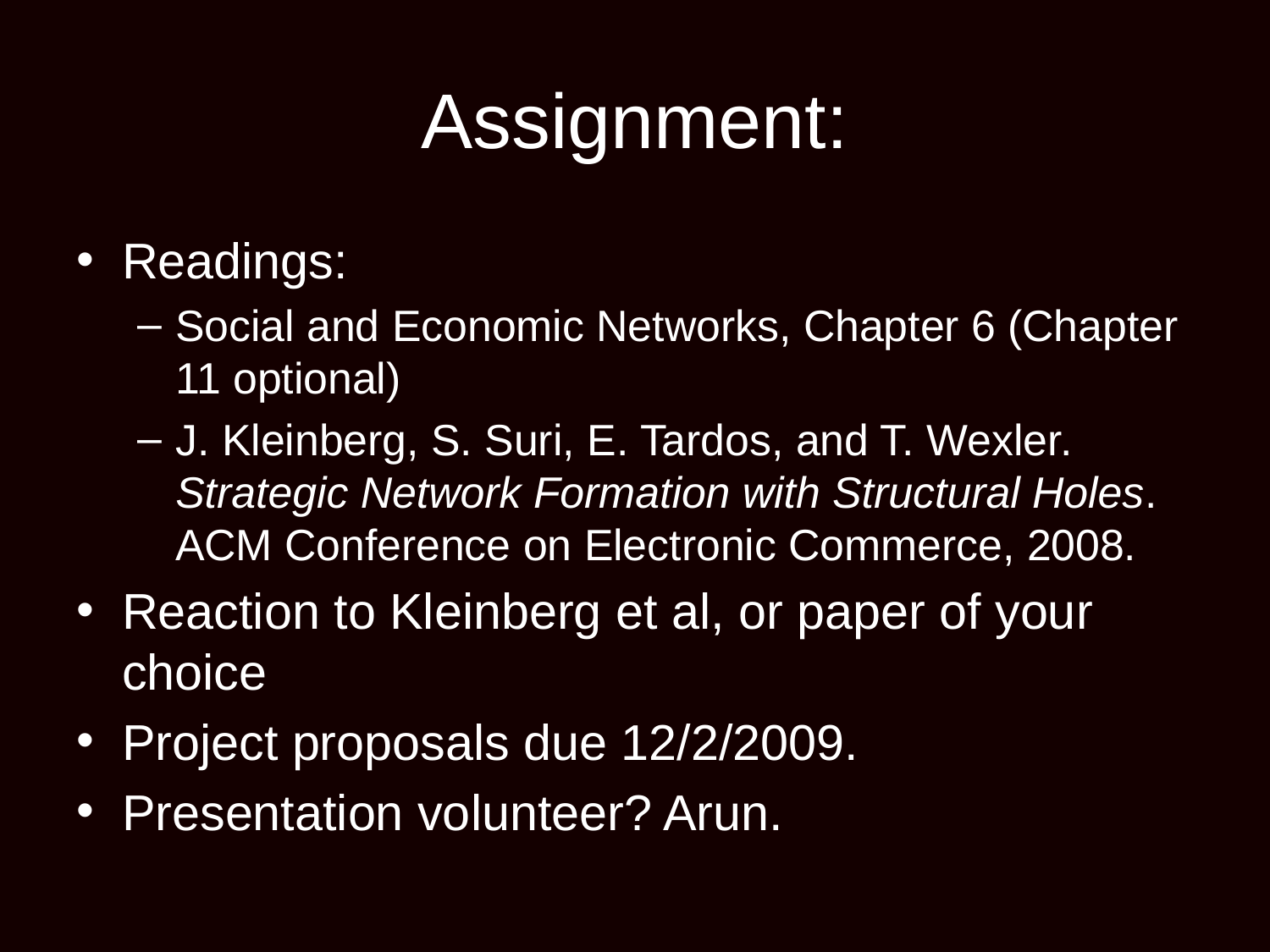

# Assignment:
Readings:
Social and Economic Networks, Chapter 6 (Chapter 11 optional)
J. Kleinberg, S. Suri, E. Tardos, and T. Wexler.  Strategic Network Formation with Structural Holes. ACM Conference on Electronic Commerce, 2008.
Reaction to Kleinberg et al, or paper of your choice
Project proposals due 12/2/2009.
Presentation volunteer? Arun.